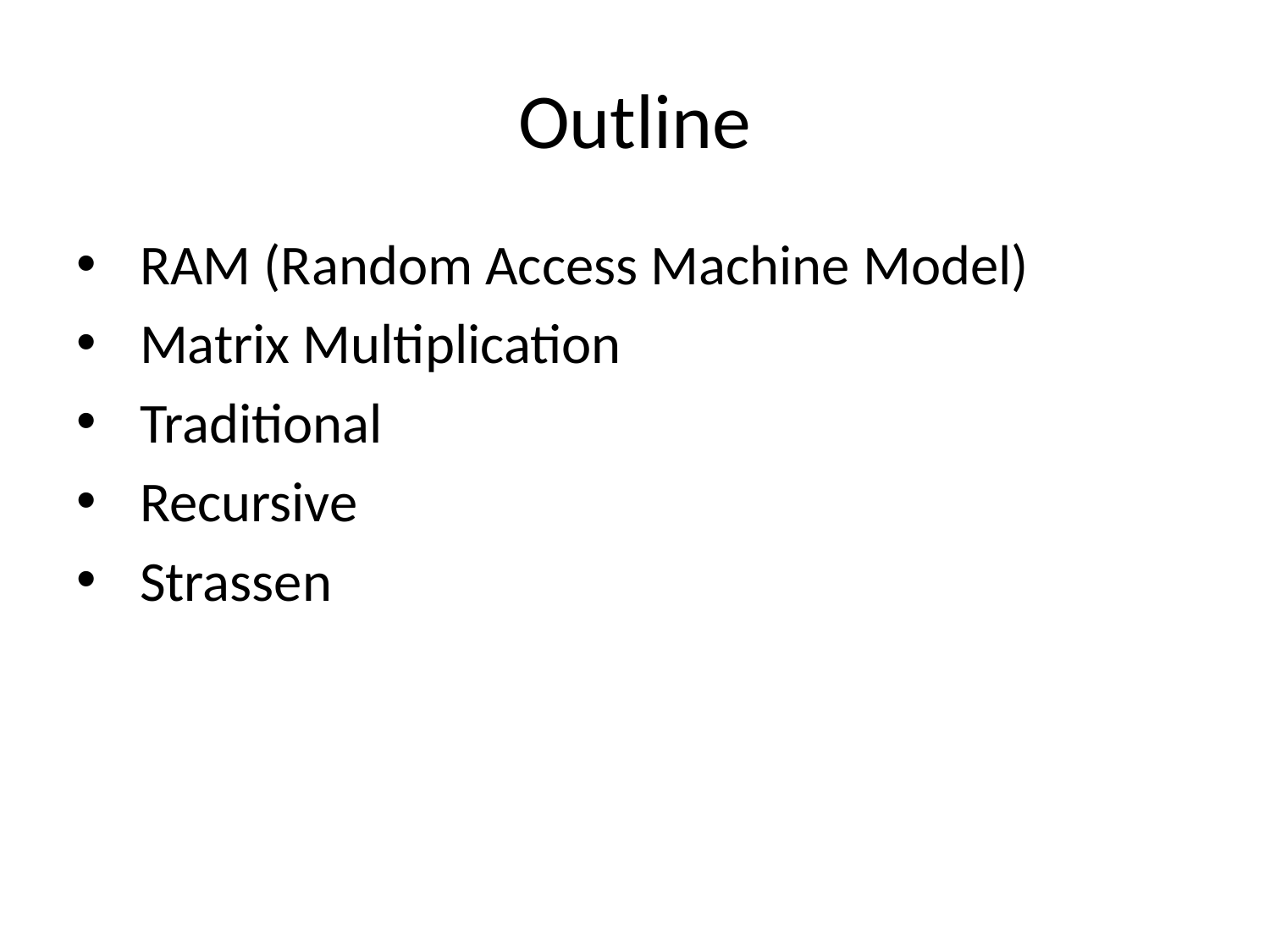

# Outline
RAM (Random Access Machine Model)
Matrix Multiplication
Traditional
Recursive
Strassen